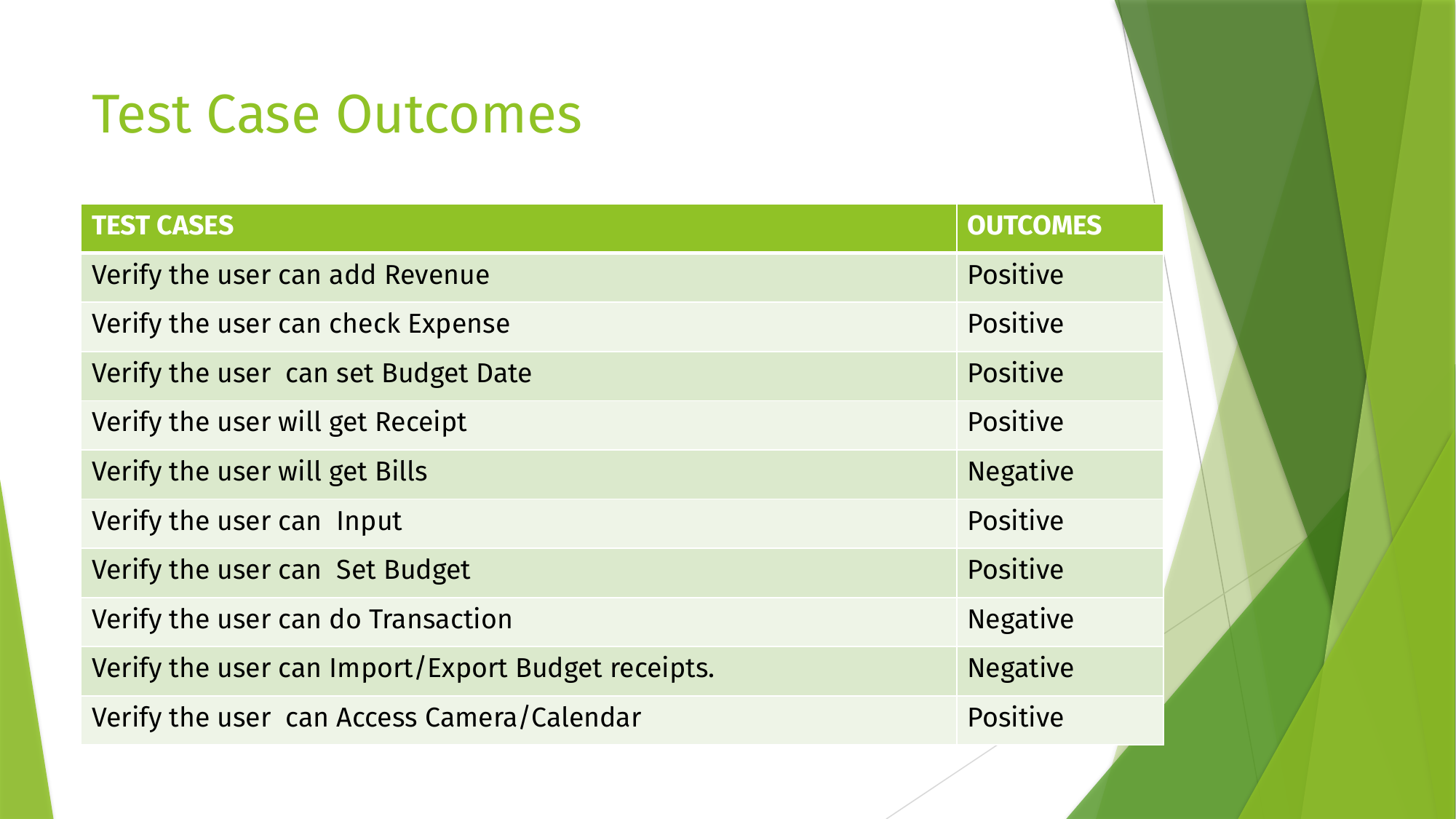

# Test Case Outcomes
| TEST CASES | OUTCOMES |
| --- | --- |
| Verify the user can add Revenue | Positive |
| Verify the user can check Expense | Positive |
| Verify the user can set Budget Date | Positive |
| Verify the user will get Receipt | Positive |
| Verify the user will get Bills | Negative |
| Verify the user can Input | Positive |
| Verify the user can Set Budget | Positive |
| Verify the user can do Transaction | Negative |
| Verify the user can Import/Export Budget receipts. | Negative |
| Verify the user can Access Camera/Calendar | Positive |